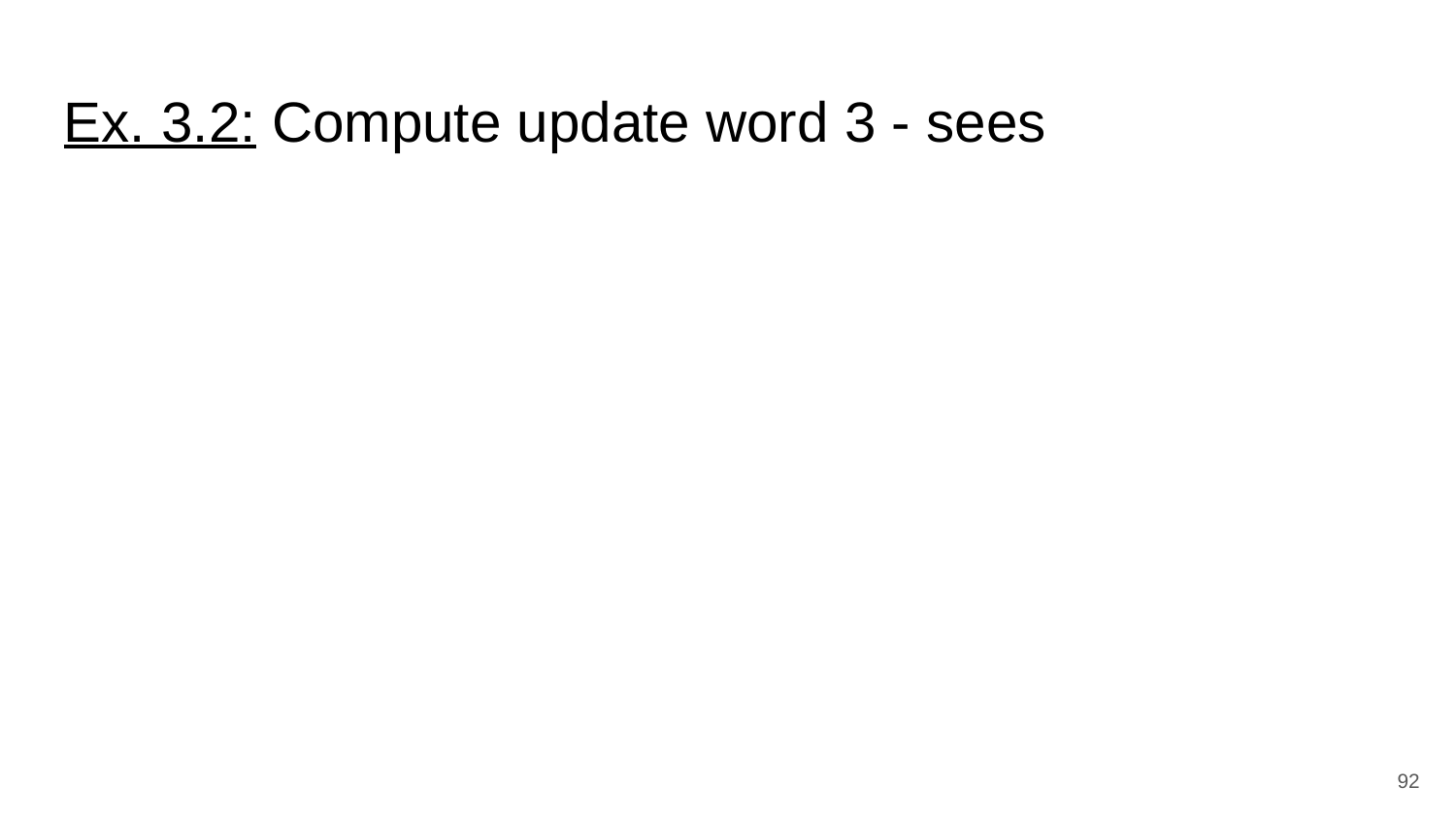

Ex. 3.2: Compute update word 3 - sees
92